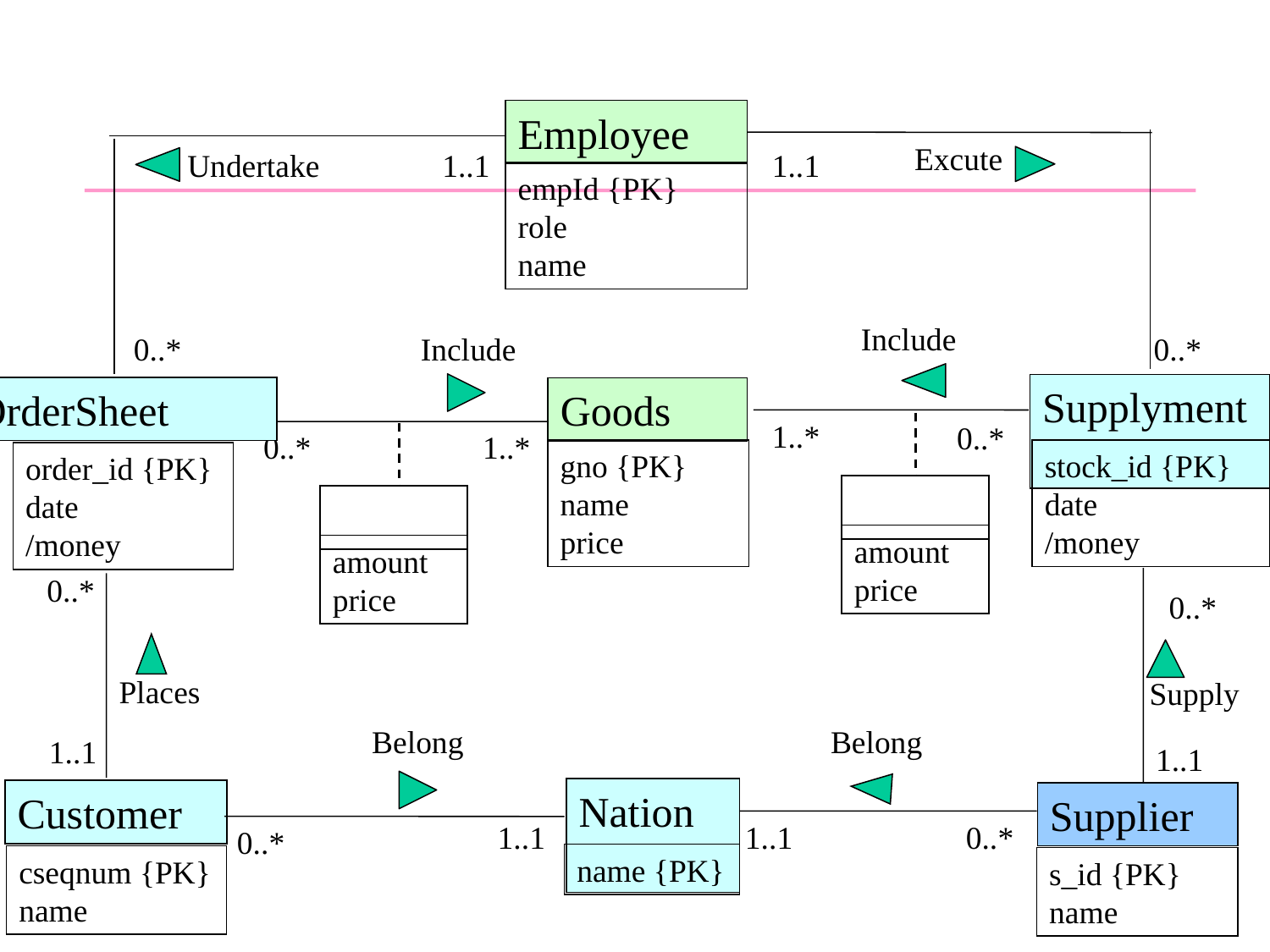

Employee
Excute
Undertake
1..1
1..1

empId {PK}
role
name
Include
0..*
Include
0..*

Supplyment
stock_id {PK}
date
/money
OrderSheet
order_id {PK}
date
/money
Goods

1..*
0..*

0..*
1..*
gno {PK}
name
price

amount
price

amount
price
0..*

0..*

Places
Supply
Belong
Belong
1..1
1..1

Nation
Customer
Supplier
1..1
1..1

0..*

0..*
name {PK}
cseqnum {PK}
name
s_id {PK}
name